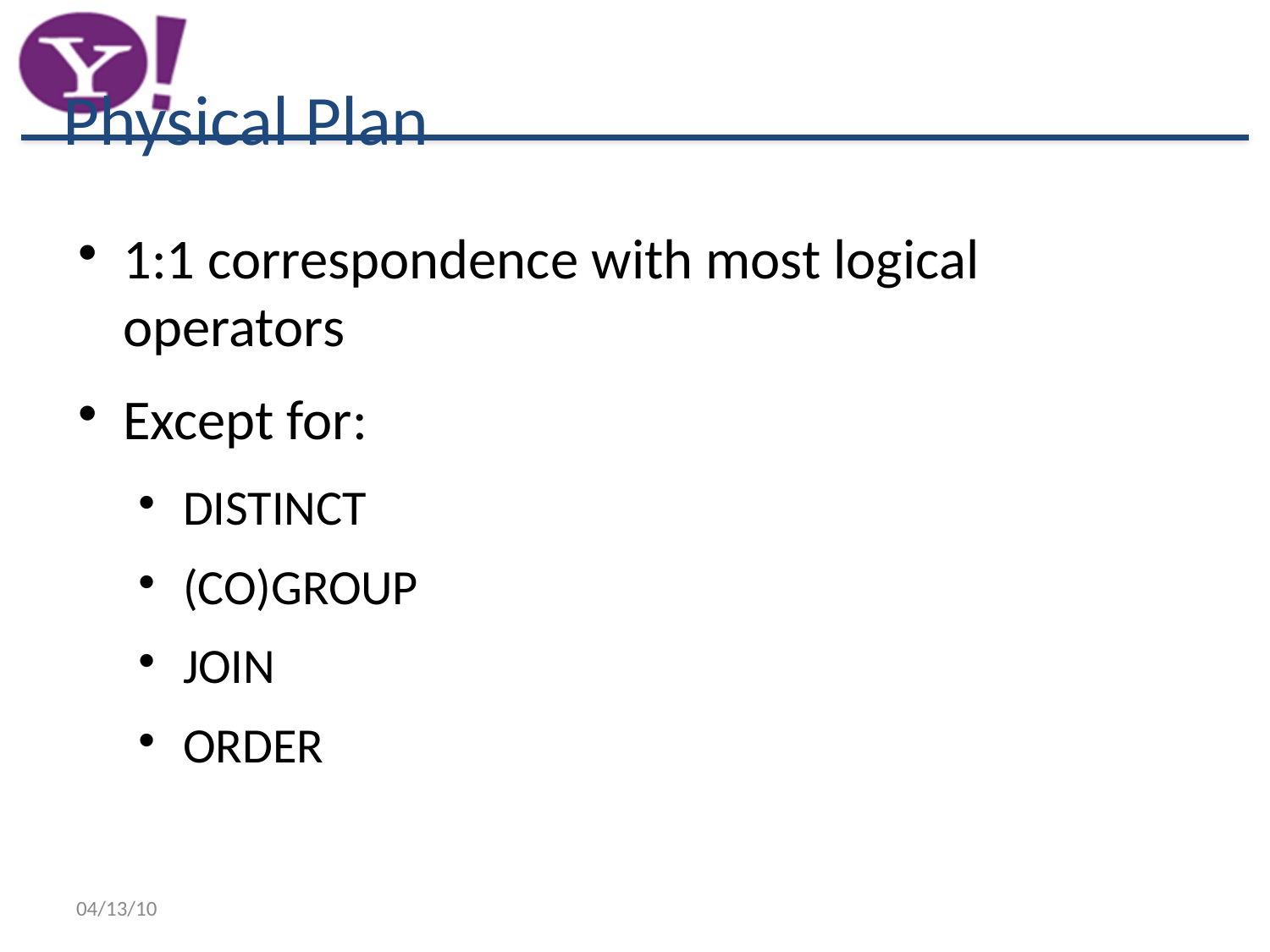

# Physical Plan
1:1 correspondence with most logical operators
Except for:
DISTINCT
(CO)GROUP
JOIN
ORDER
04/13/10